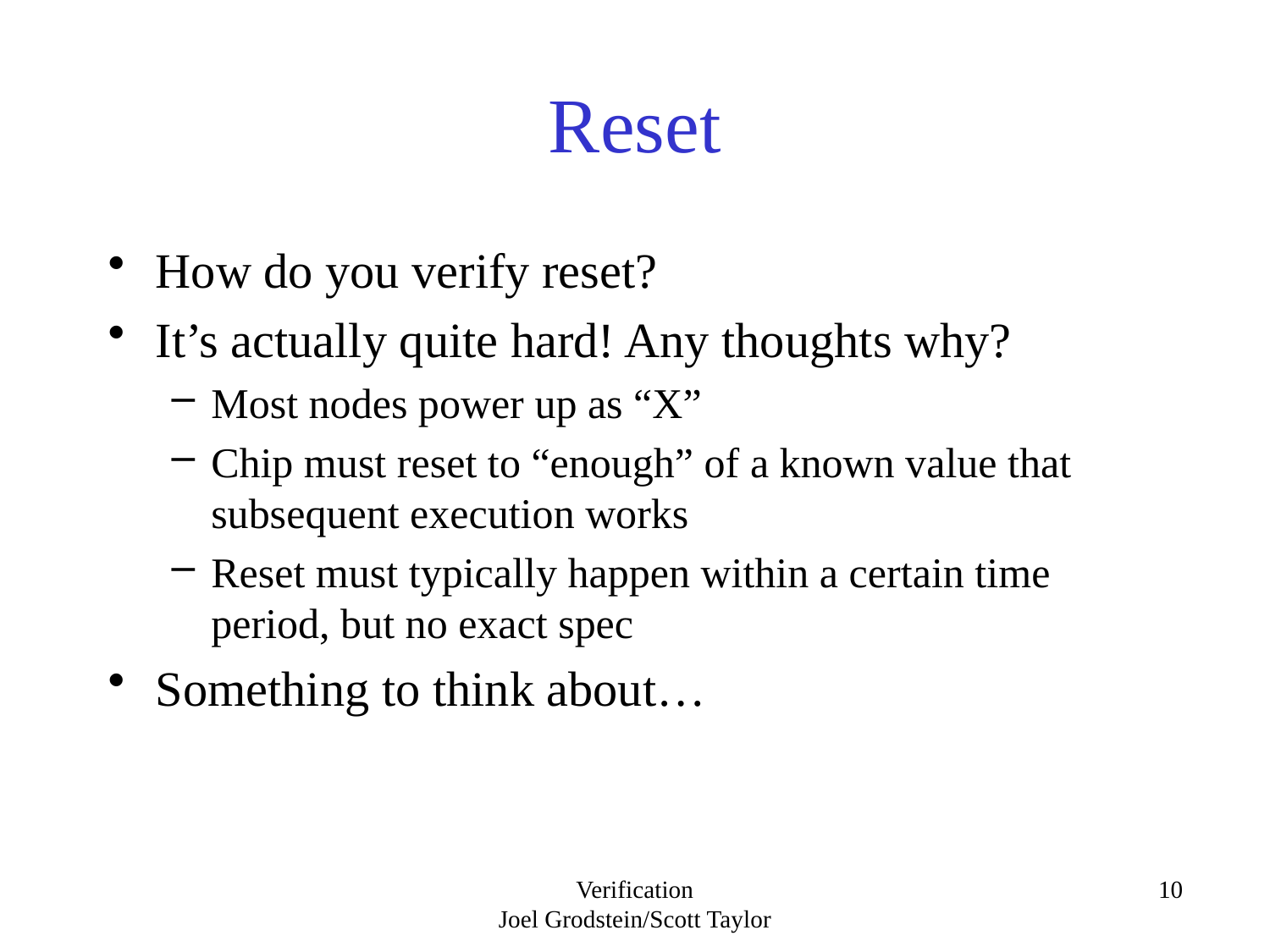

# Reset
How do you verify reset?
It’s actually quite hard! Any thoughts why?
Most nodes power up as “X”
Chip must reset to “enough” of a known value that subsequent execution works
Reset must typically happen within a certain time period, but no exact spec
Something to think about…
Verification
Joel Grodstein/Scott Taylor